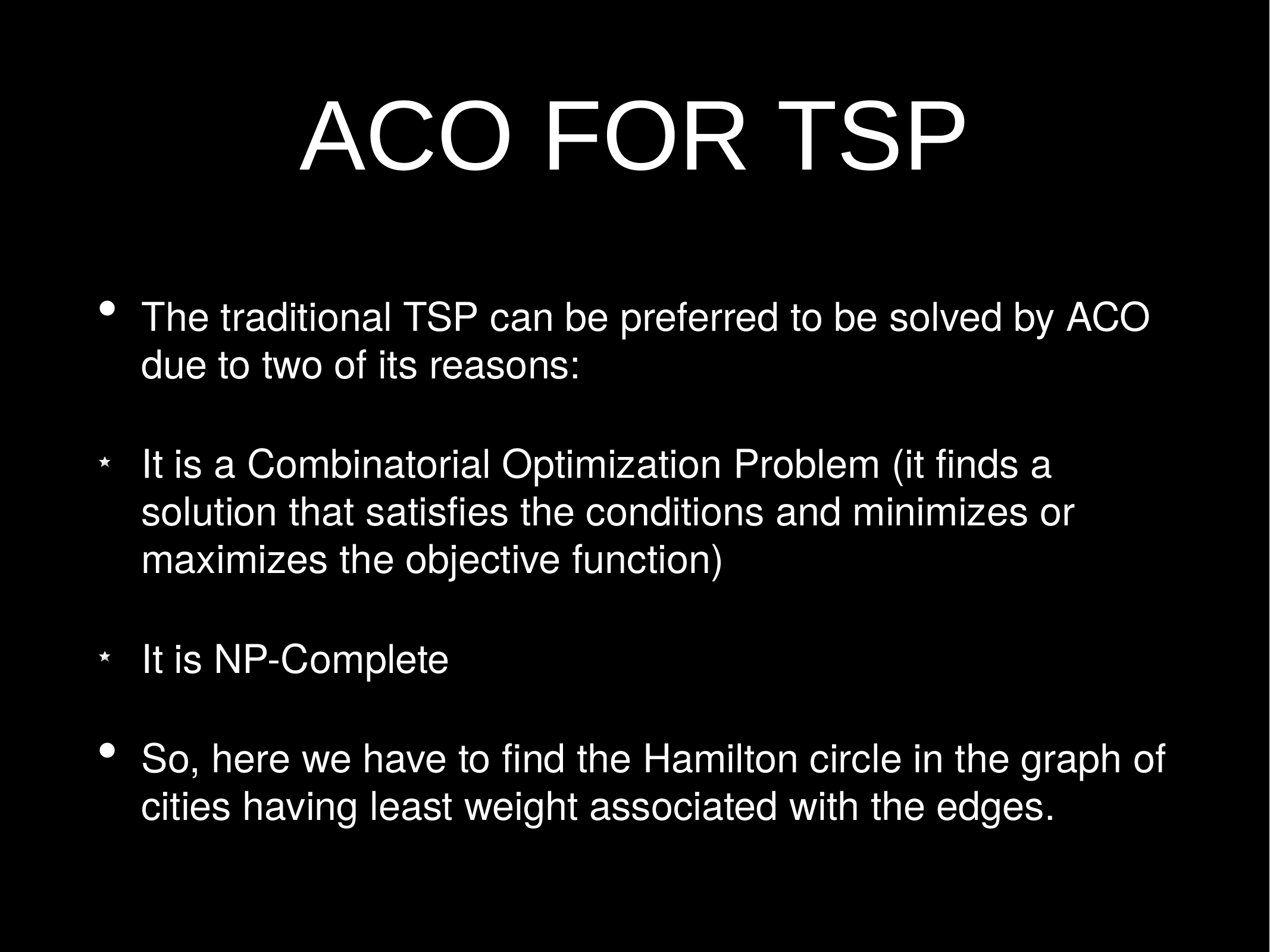

# ACO FOR TSP
The traditional TSP can be preferred to be solved by ACO due to two of its reasons:
It is a Combinatorial Optimization Problem (it finds a solution that satisfies the conditions and minimizes or maximizes the objective function)
It is NP-Complete
So, here we have to find the Hamilton circle in the graph of cities having least weight associated with the edges.